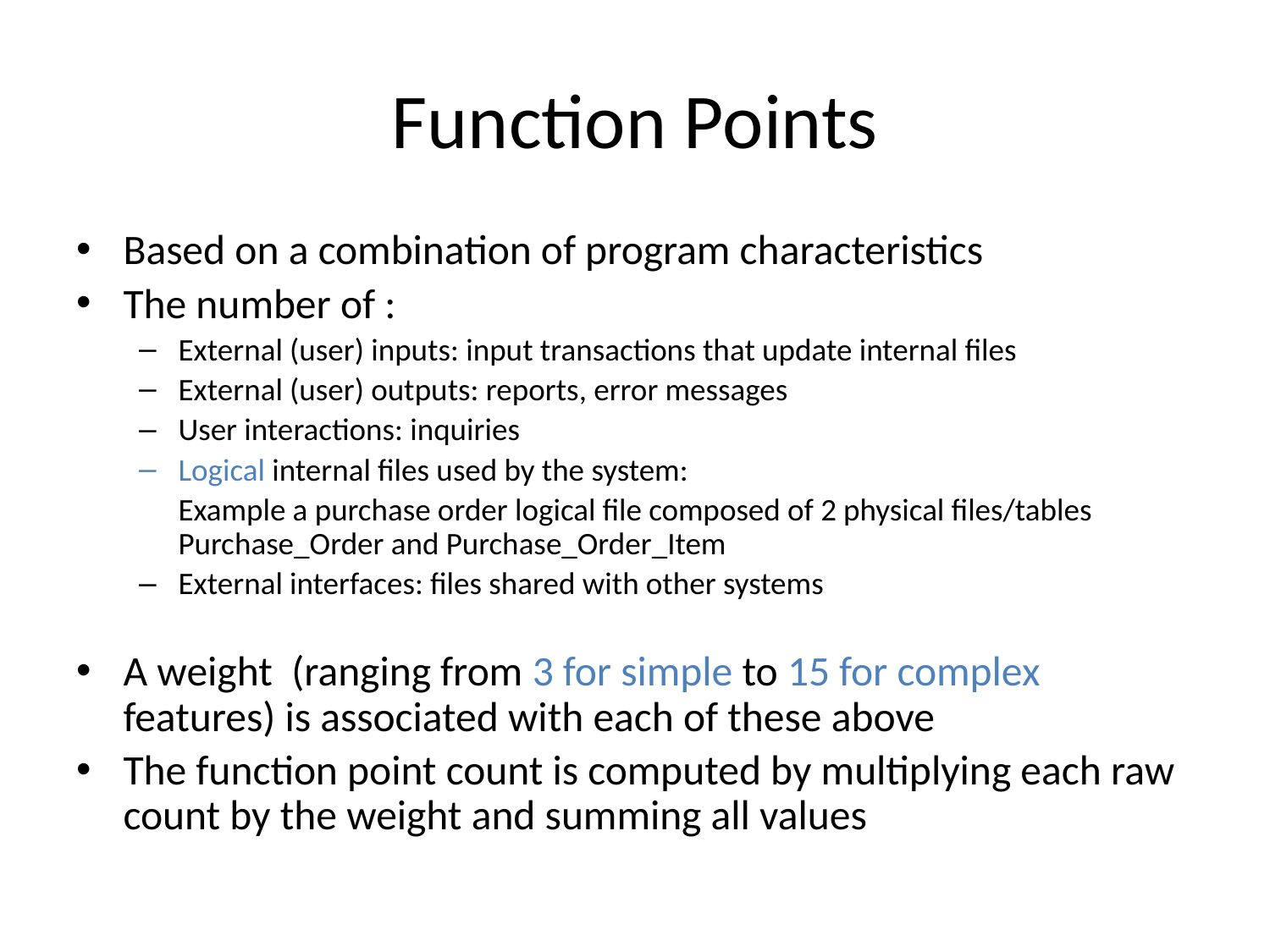

# Function Points
Based on a combination of program characteristics
The number of :
External (user) inputs: input transactions that update internal files
External (user) outputs: reports, error messages
User interactions: inquiries
Logical internal files used by the system:
	Example a purchase order logical file composed of 2 physical files/tables Purchase_Order and Purchase_Order_Item
External interfaces: files shared with other systems

A weight  (ranging from 3 for simple to 15 for complex features) is associated with each of these above
The function point count is computed by multiplying each raw count by the weight and summing all values